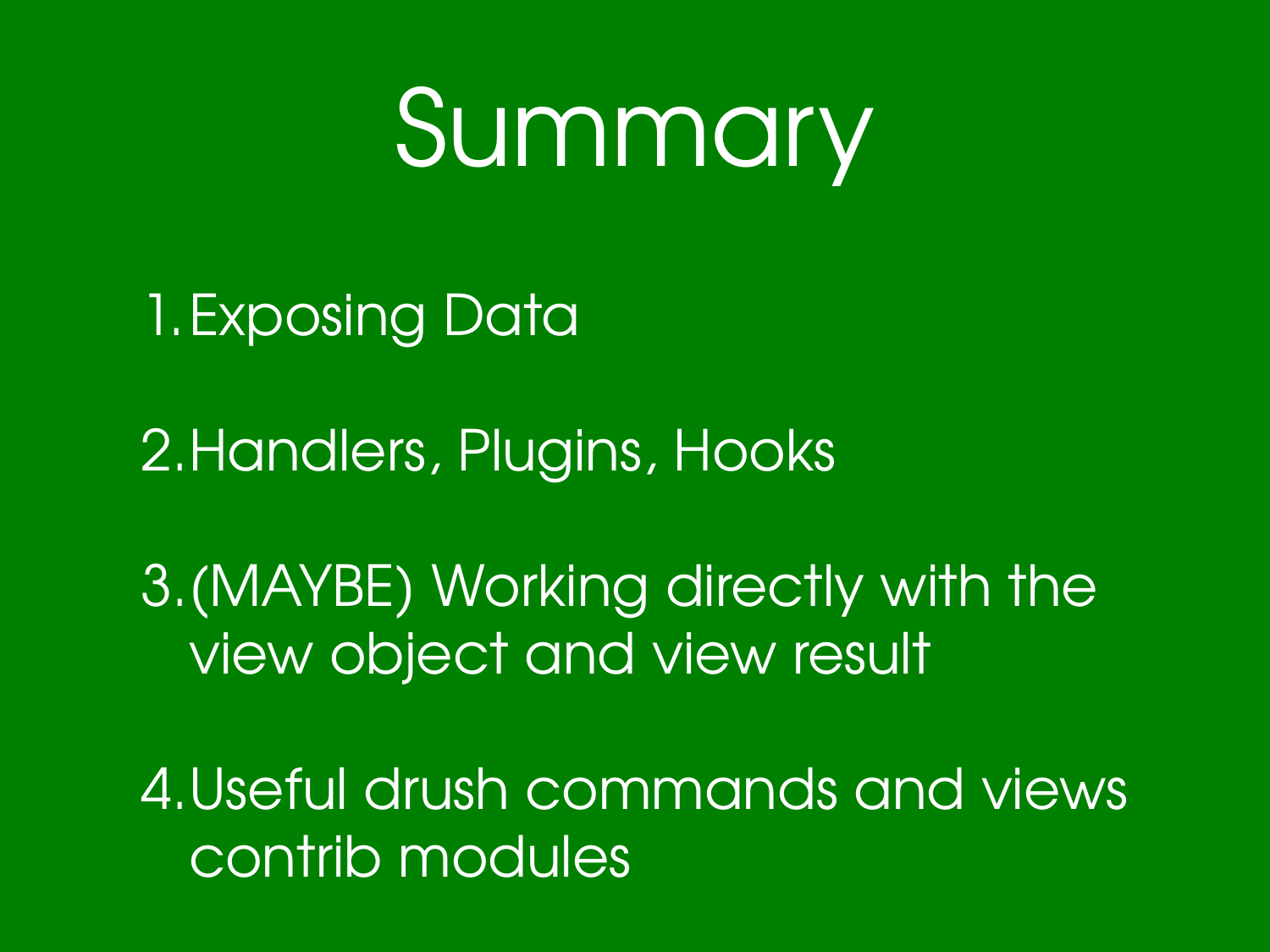

# Summary
Exposing Data

Handlers, Plugins, Hooks

(MAYBE) Working directly with the view object and view result

Useful drush commands and views contrib modules